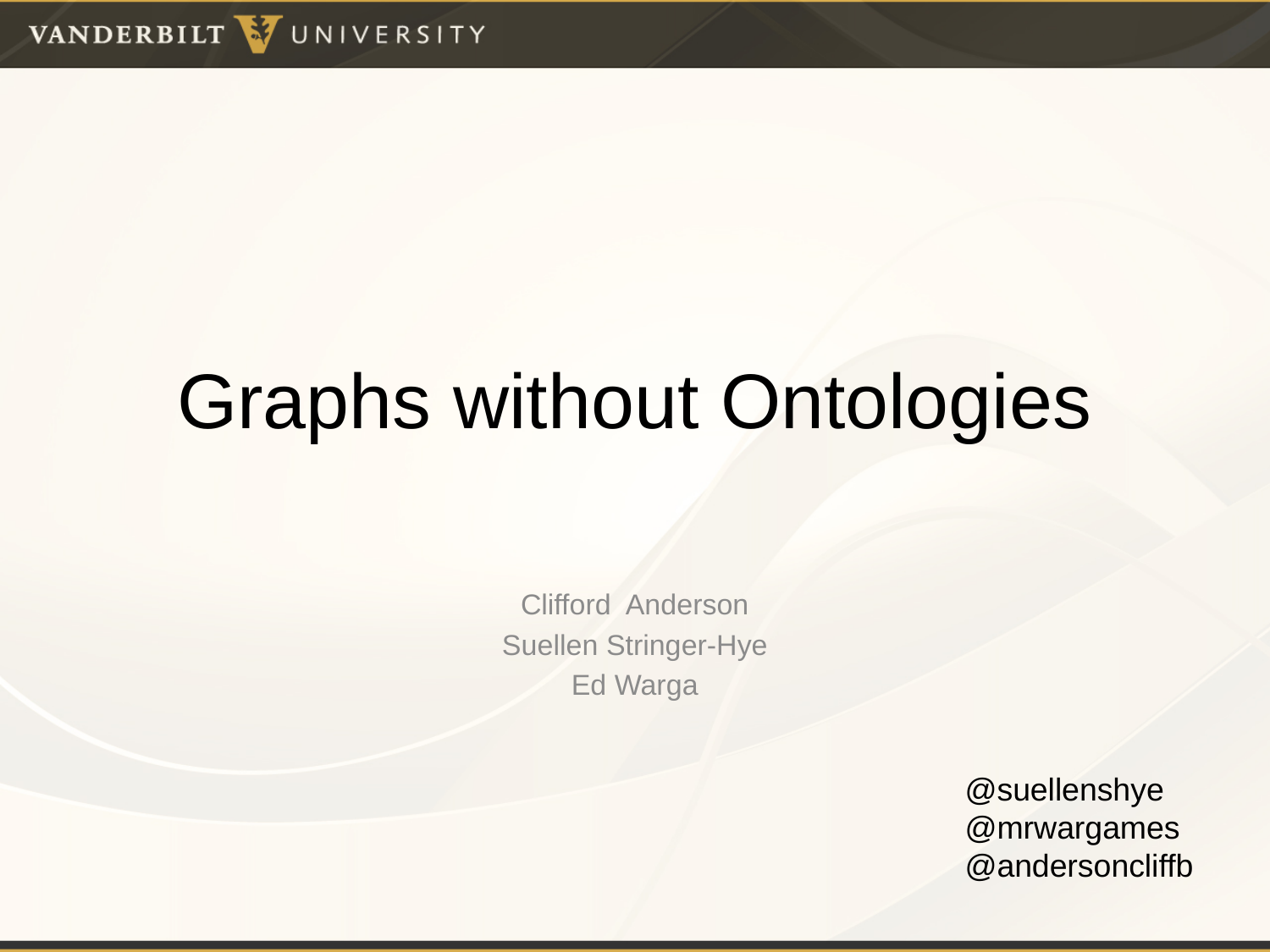

# Graphs without Ontologies

Clifford  Anderson
Suellen Stringer-Hye
Ed Warga

@suellenshye
@mrwargames
@andersoncliffb